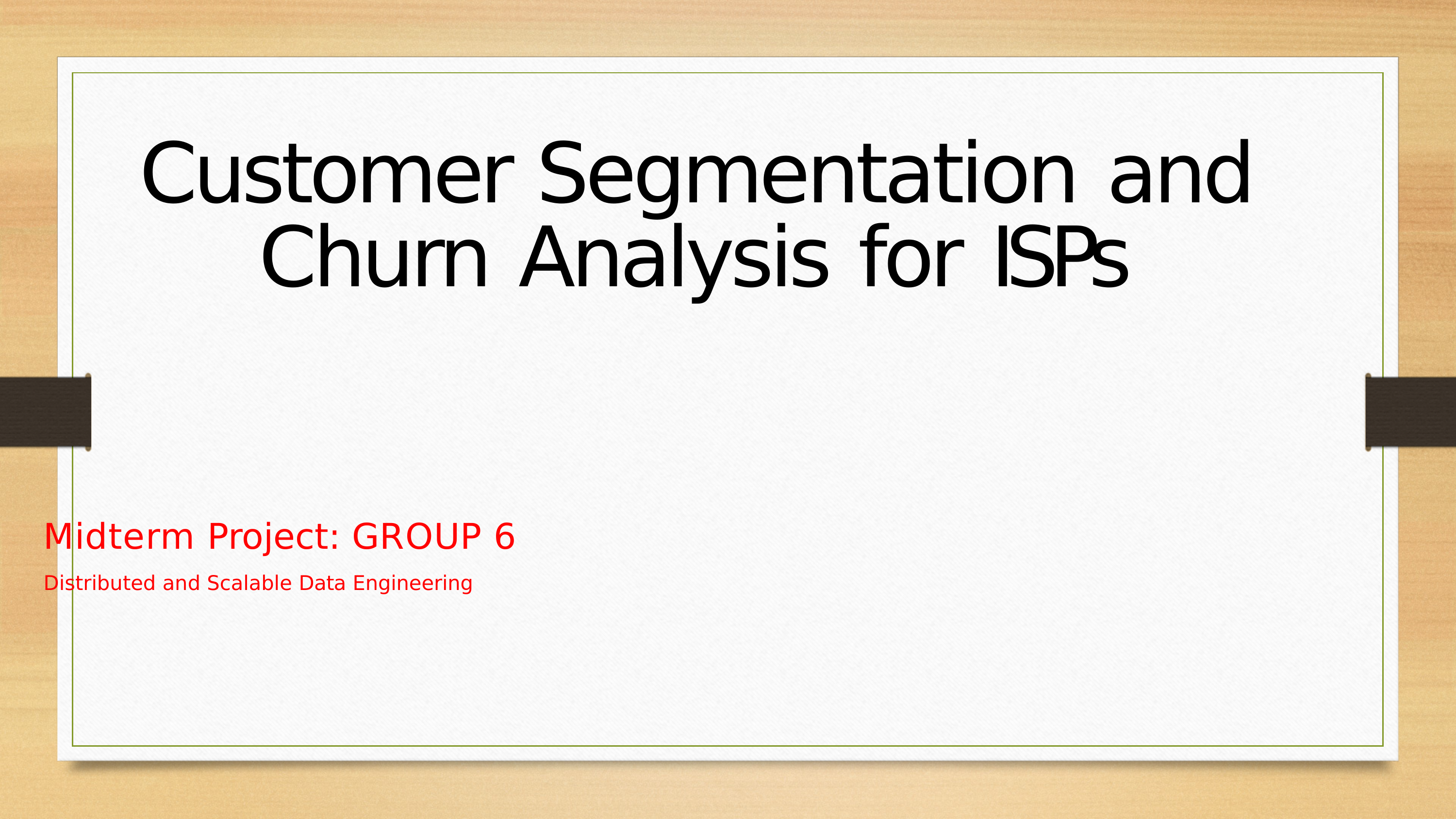

# Customer Segmentation and Churn Analysis for ISPs
Midterm Project: GROUP 6
Distributed and Scalable Data Engineering